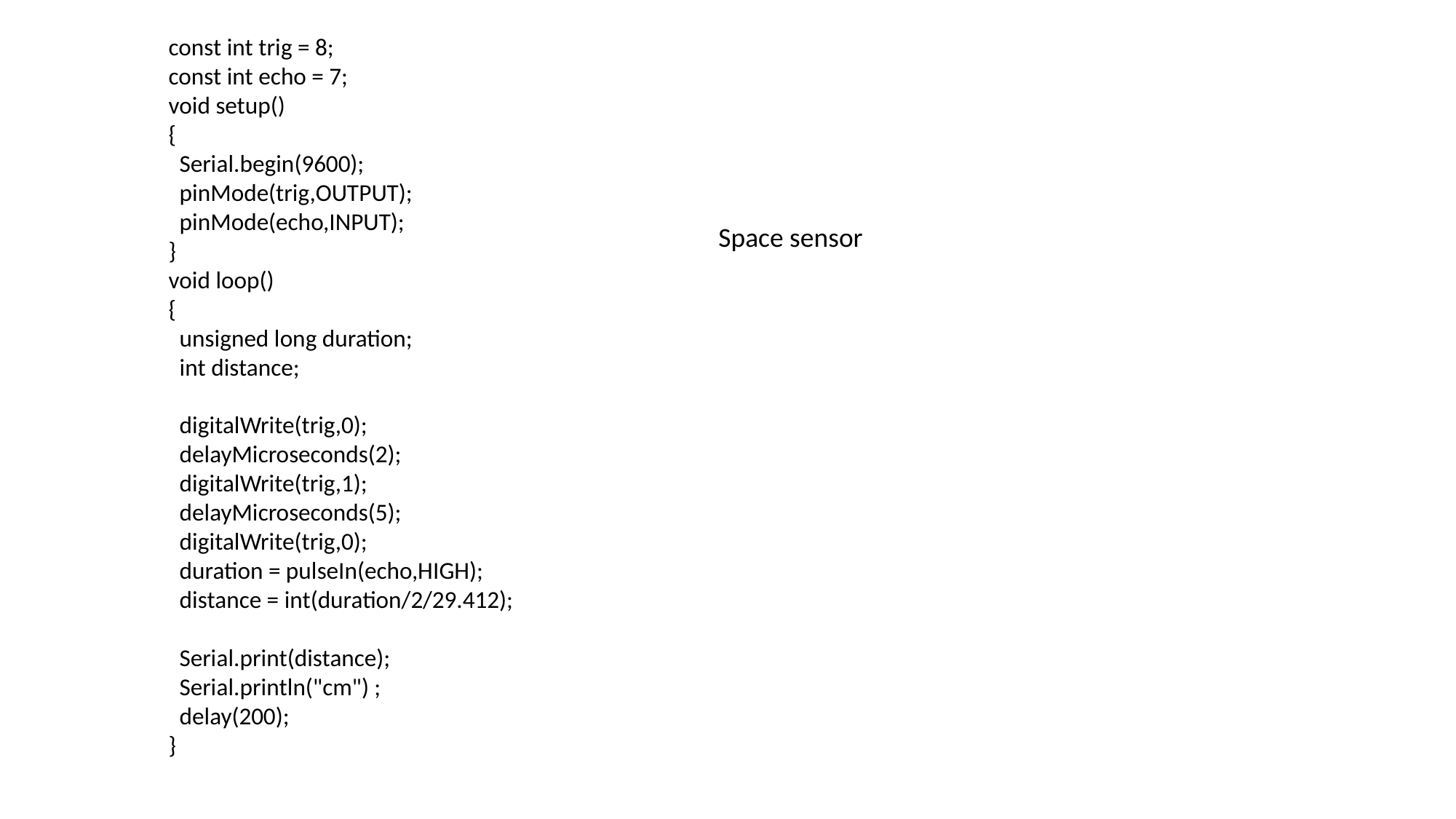

const int trig = 8;
const int echo = 7;
void setup()
{
  Serial.begin(9600);
  pinMode(trig,OUTPUT);
  pinMode(echo,INPUT);
}
void loop()
{
  unsigned long duration;
  int distance;

  digitalWrite(trig,0);
  delayMicroseconds(2);
  digitalWrite(trig,1);
  delayMicroseconds(5);
  digitalWrite(trig,0);
  duration = pulseIn(echo,HIGH);
  distance = int(duration/2/29.412);

  Serial.print(distance);
  Serial.println("cm") ;
  delay(200);
}
Space sensor